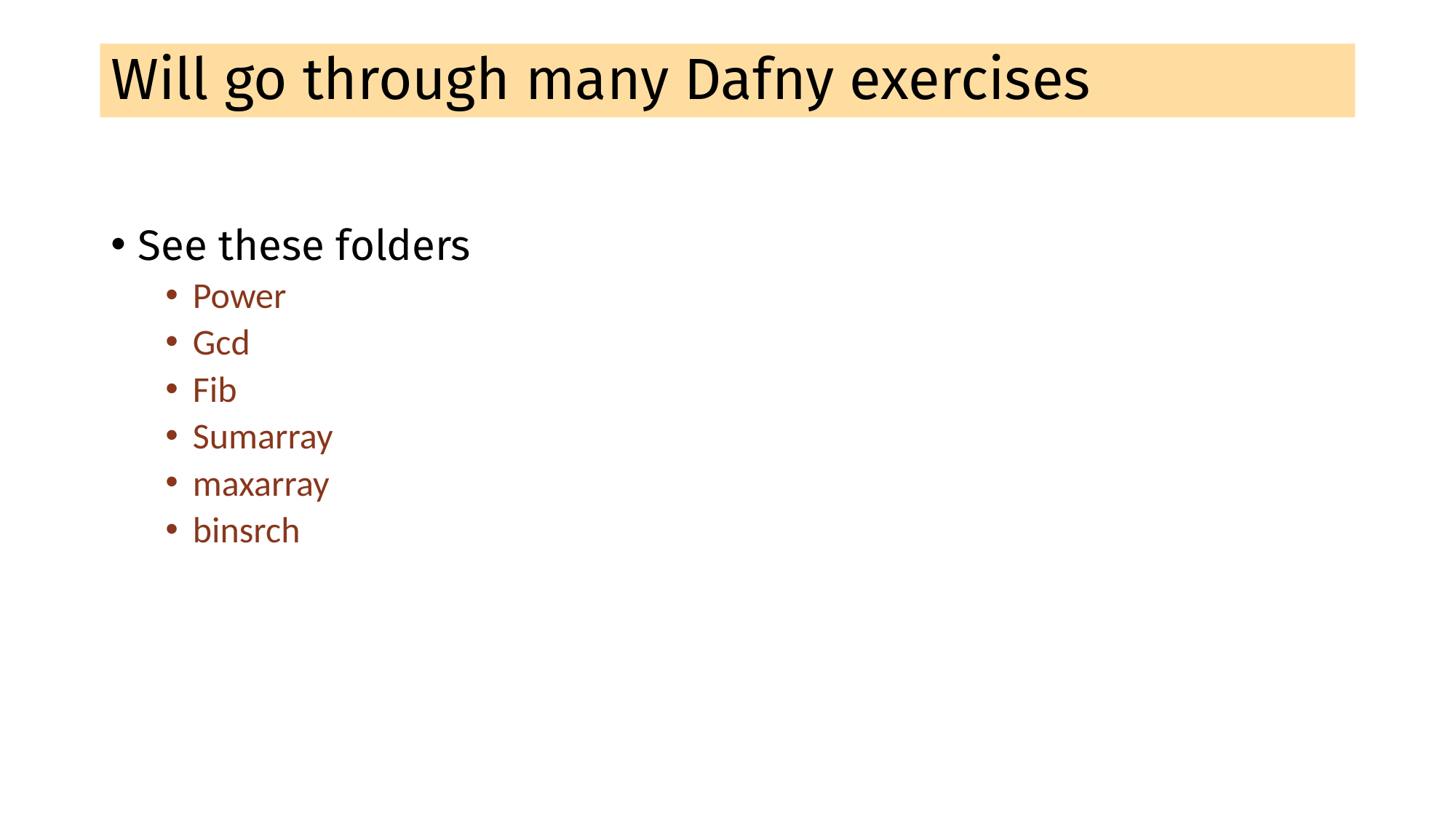

# Will go through many Dafny exercises
See these folders
Power
Gcd
Fib
Sumarray
maxarray
binsrch